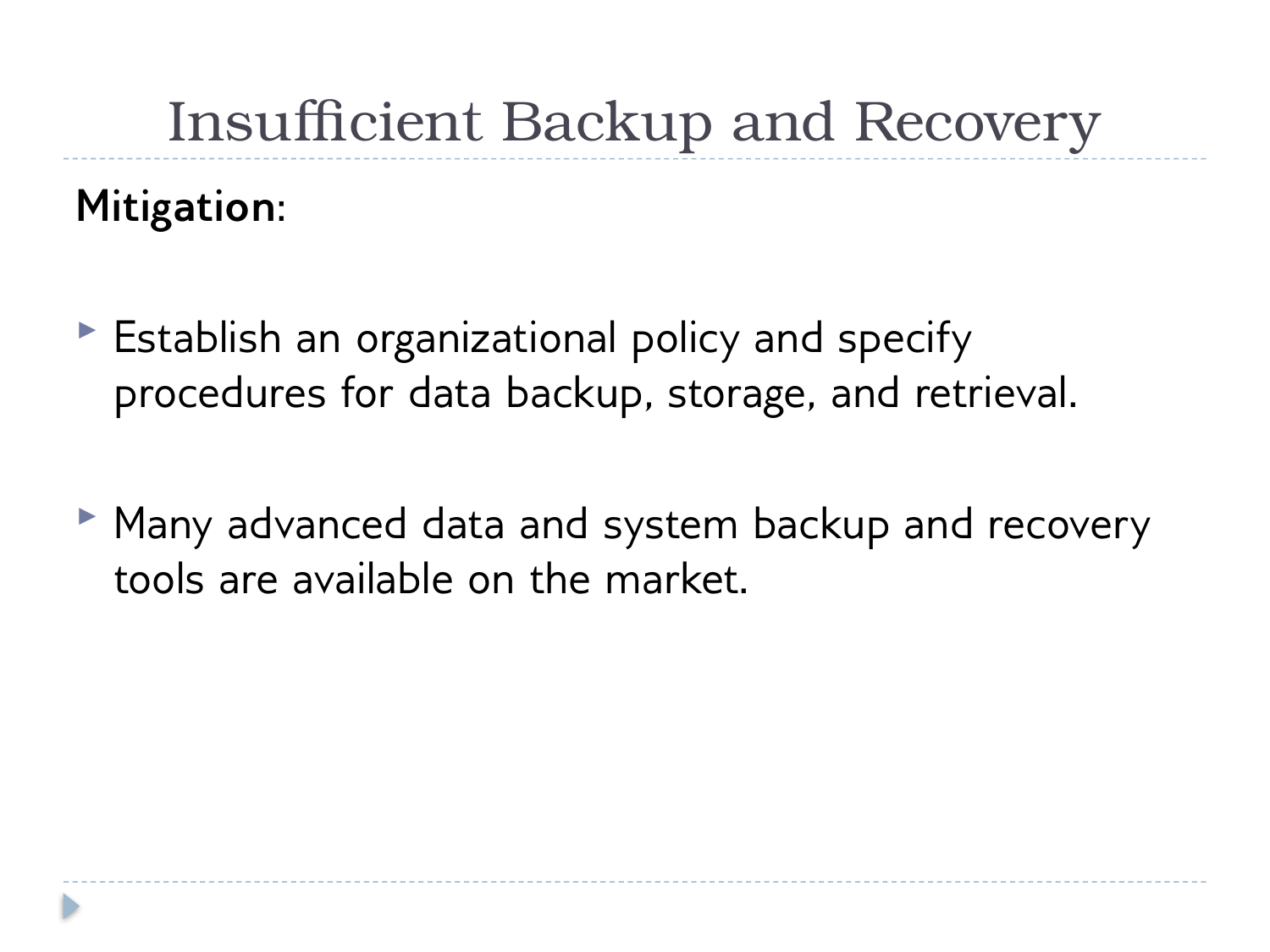

# Insufficient Backup and Recovery
Mitigation:

Establish an organizational policy and specify procedures for data backup, storage, and retrieval.

Many advanced data and system backup and recovery tools are available on the market.